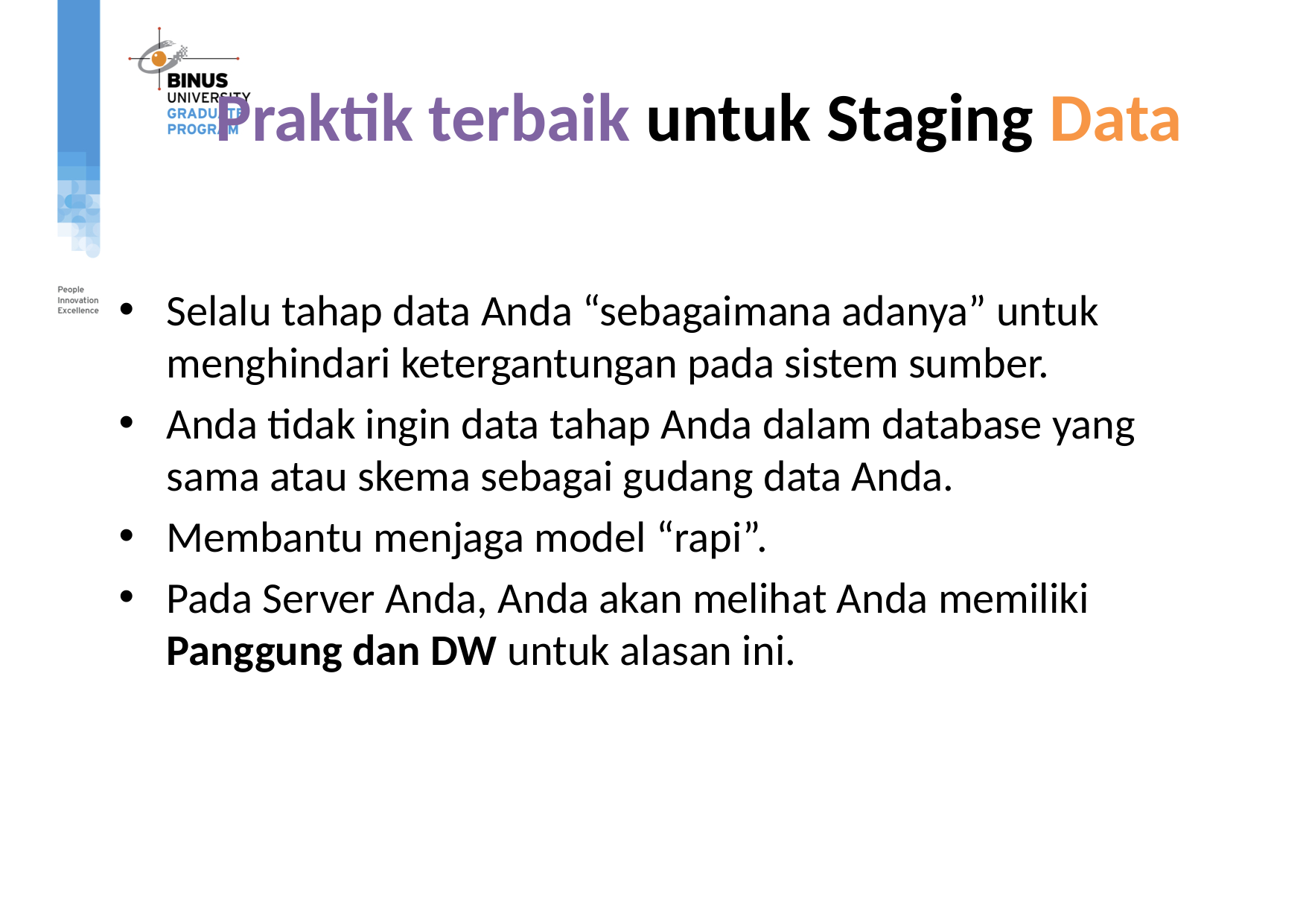

# Praktik terbaik untuk Staging Data
Selalu tahap data Anda “sebagaimana adanya” untuk menghindari ketergantungan pada sistem sumber.
Anda tidak ingin data tahap Anda dalam database yang sama atau skema sebagai gudang data Anda.
Membantu menjaga model “rapi”.
Pada Server Anda, Anda akan melihat Anda memiliki Panggung dan DW untuk alasan ini.